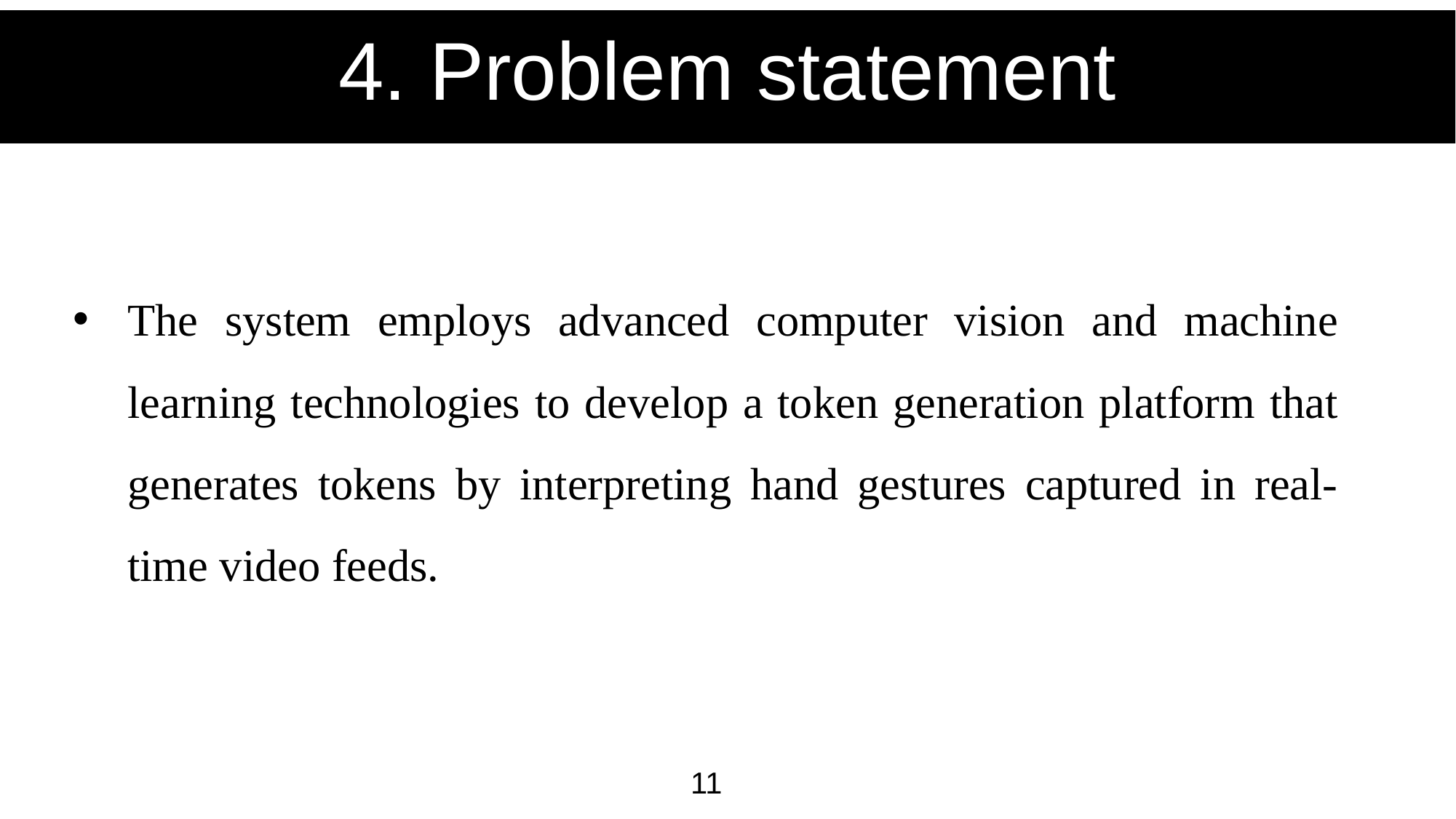

# 4. Problem statement
The system employs advanced computer vision and machine learning technologies to develop a token generation platform that generates tokens by interpreting hand gestures captured in real-time video feeds.
11